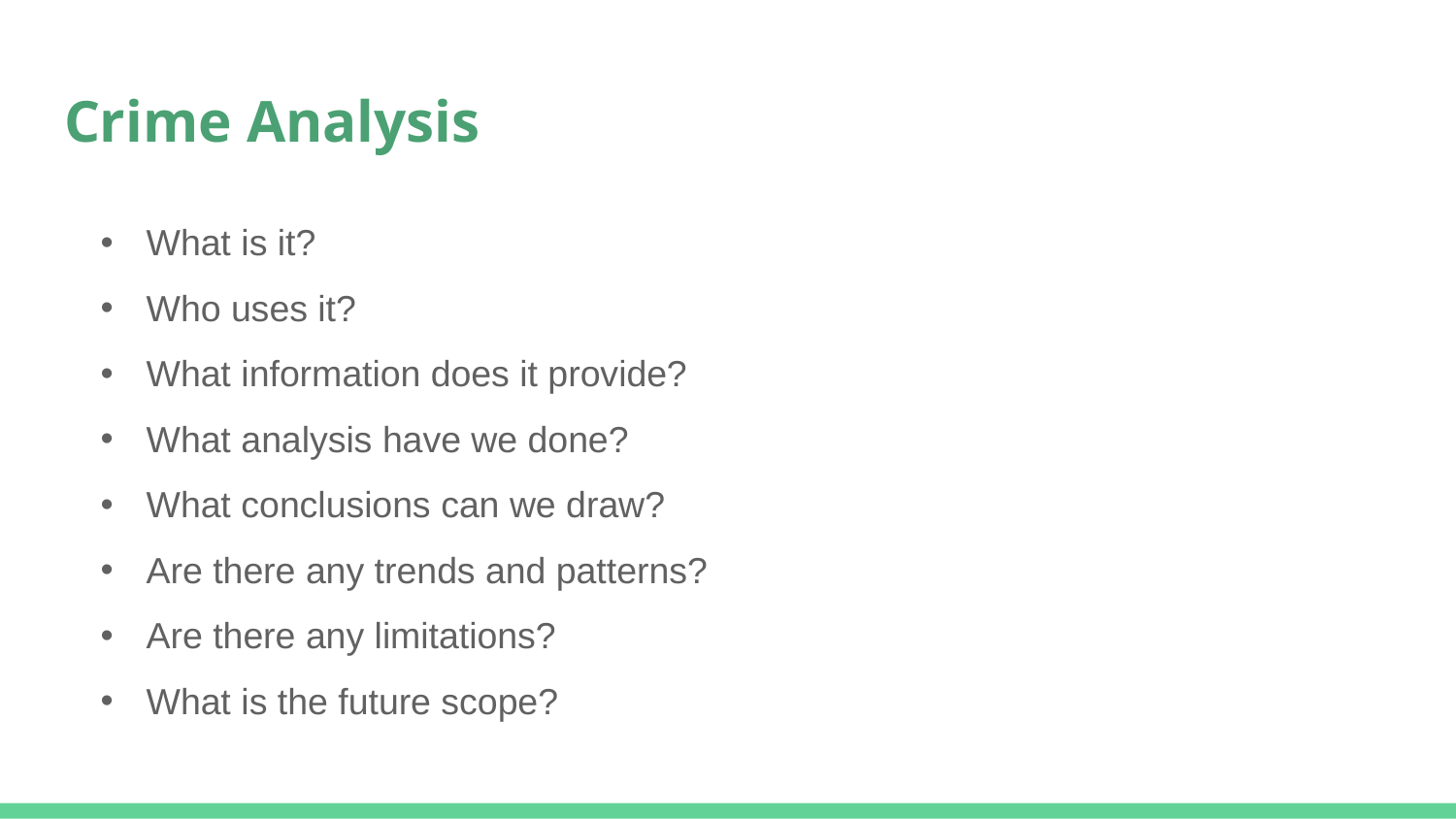

# Crime Analysis

What is it?
Who uses it?
What information does it provide?
What analysis have we done?
What conclusions can we draw?
Are there any trends and patterns?
Are there any limitations?
What is the future scope?